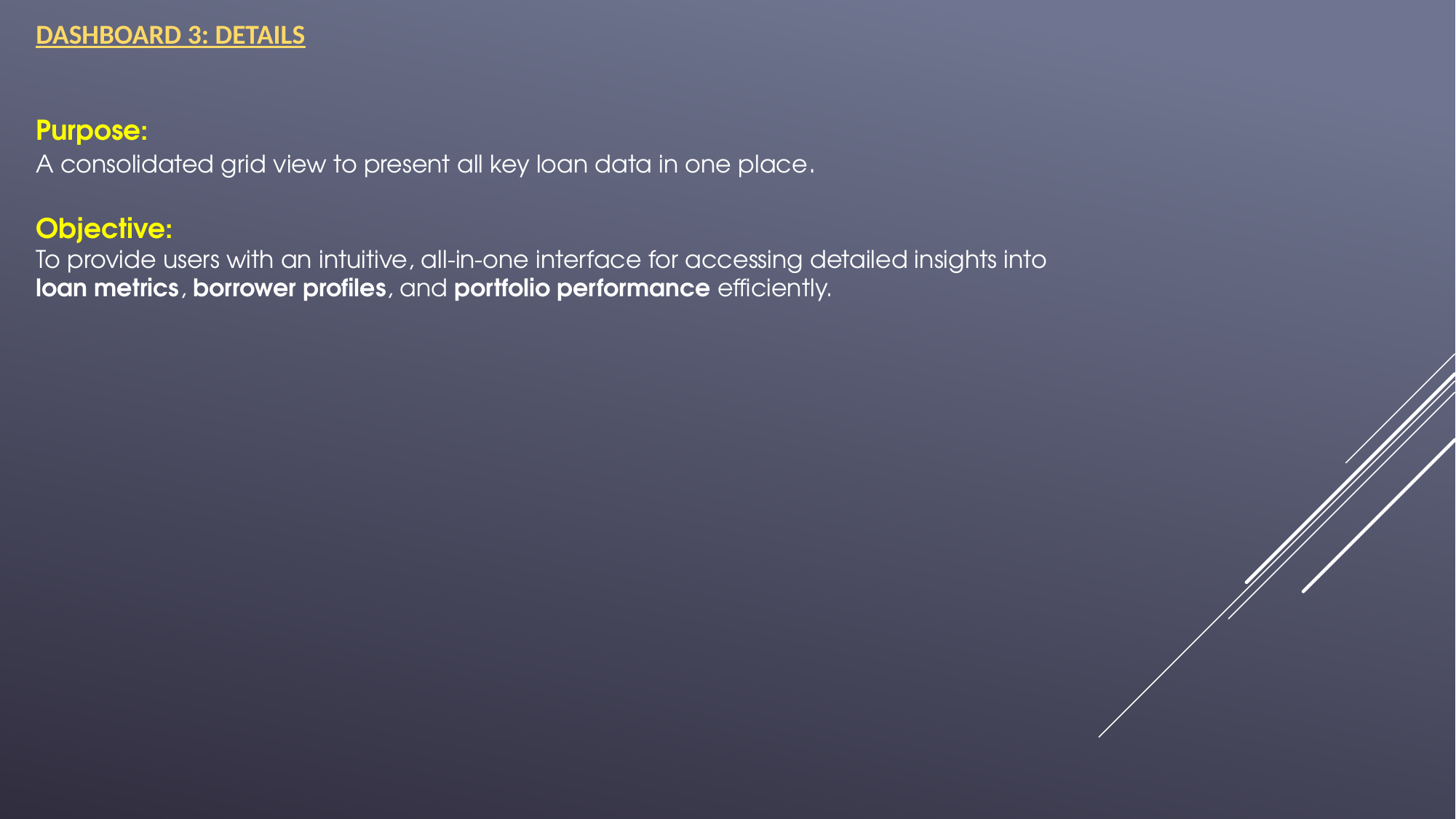

DASHBOARD 3: DETAILS

Purpose:
A consolidated grid view to present all key loan data in one place.

Objective:
To provide users with an intuitive, all-in-one interface for accessing detailed insights into loan metrics, borrower profiles, and portfolio performance efficiently.